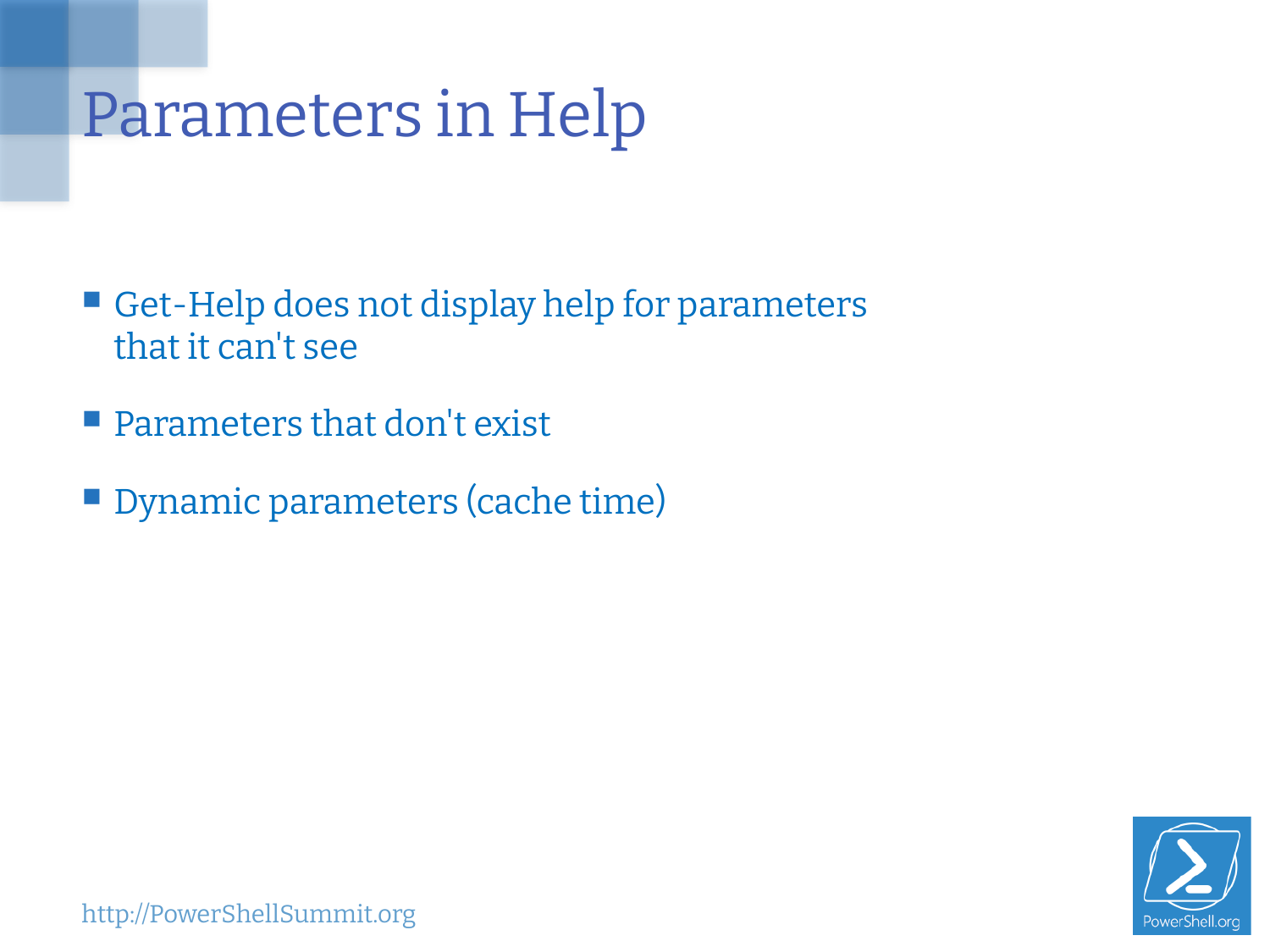

# Parameters in Help
Get-Help does not display help for parameters
that it can't see
Parameters that don't exist
Dynamic parameters (cache time)